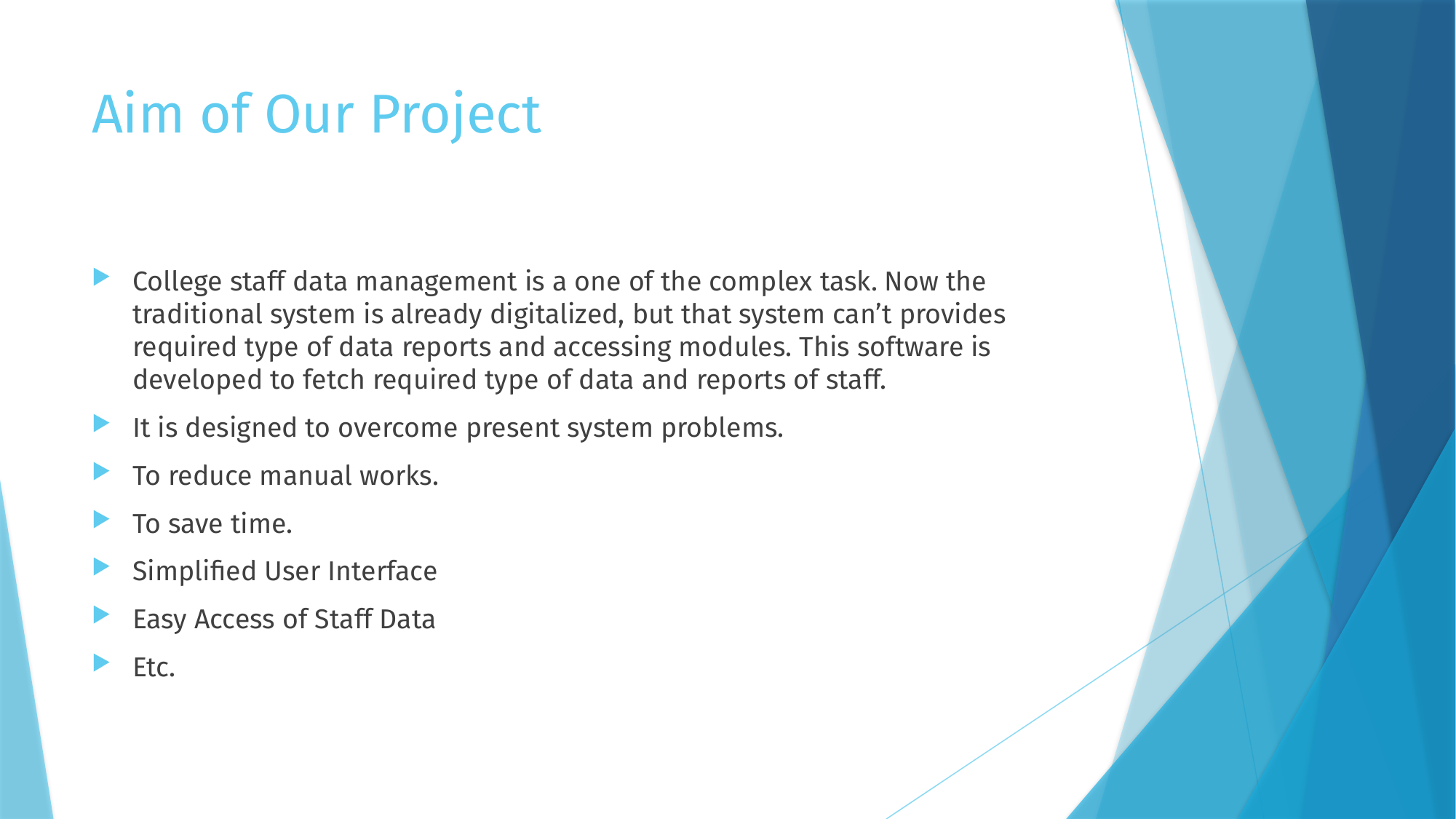

# Aim of Our Project
College staff data management is a one of the complex task. Now the traditional system is already digitalized, but that system can’t provides required type of data reports and accessing modules. This software is developed to fetch required type of data and reports of staff.
It is designed to overcome present system problems.
To reduce manual works.
To save time.
Simplified User Interface
Easy Access of Staff Data
Etc.